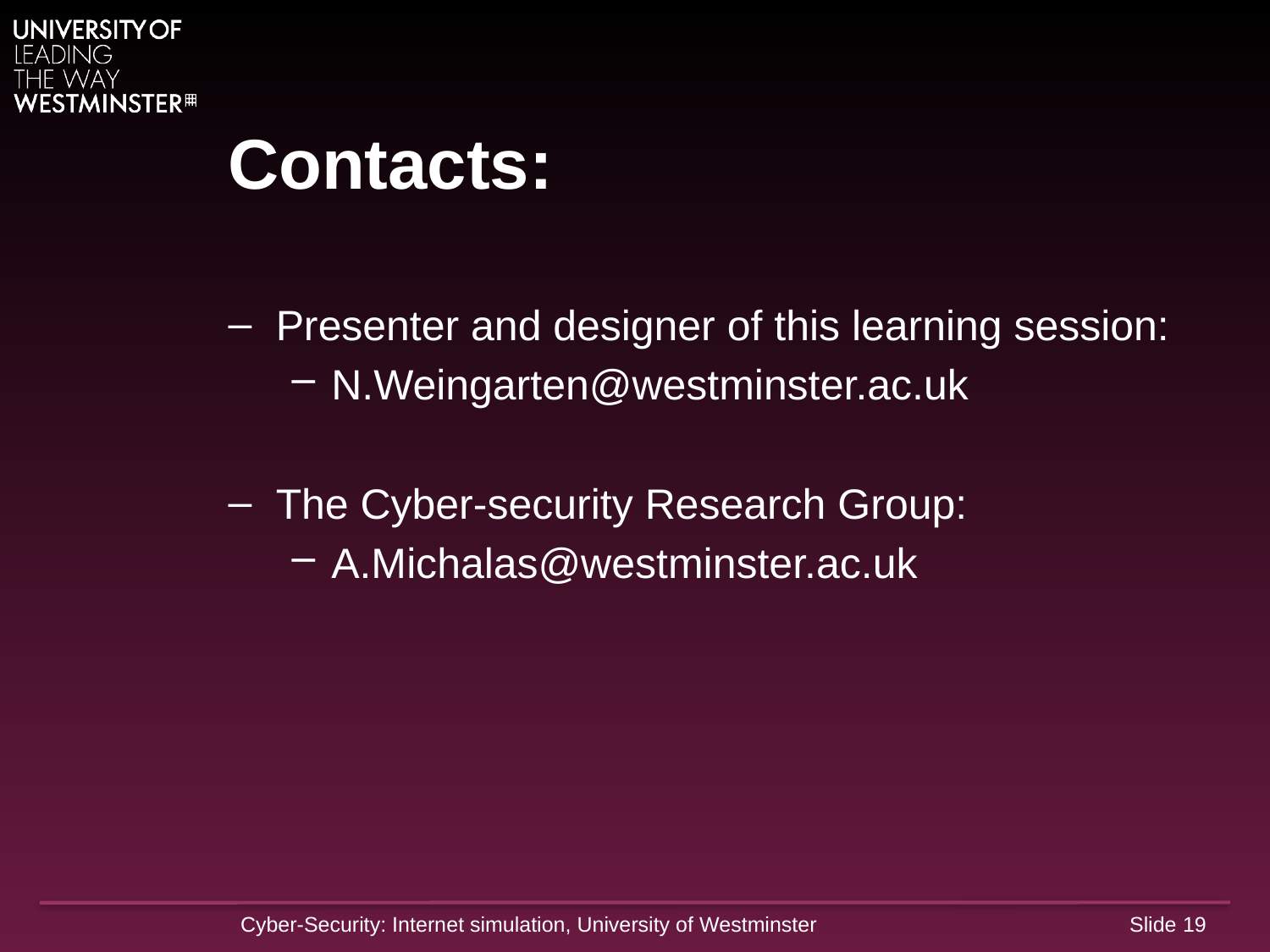

# Contacts:
Presenter and designer of this learning session:
N.Weingarten@westminster.ac.uk

The Cyber-security Research Group:
A.Michalas@westminster.ac.uk